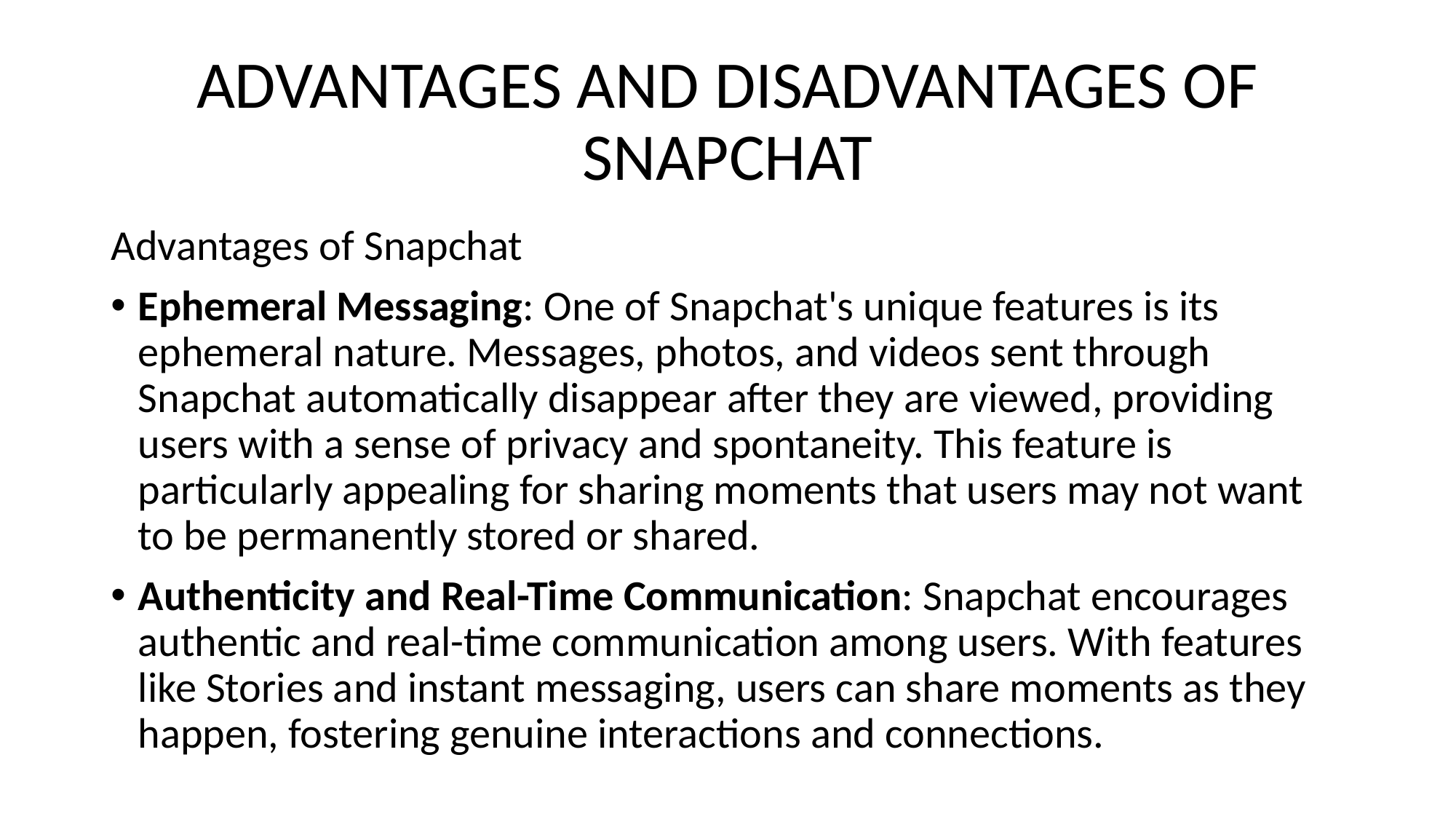

# ADVANTAGES AND DISADVANTAGES OF SNAPCHAT
Advantages of Snapchat
Ephemeral Messaging: One of Snapchat's unique features is its ephemeral nature. Messages, photos, and videos sent through Snapchat automatically disappear after they are viewed, providing users with a sense of privacy and spontaneity. This feature is particularly appealing for sharing moments that users may not want to be permanently stored or shared.
Authenticity and Real-Time Communication: Snapchat encourages authentic and real-time communication among users. With features like Stories and instant messaging, users can share moments as they happen, fostering genuine interactions and connections.